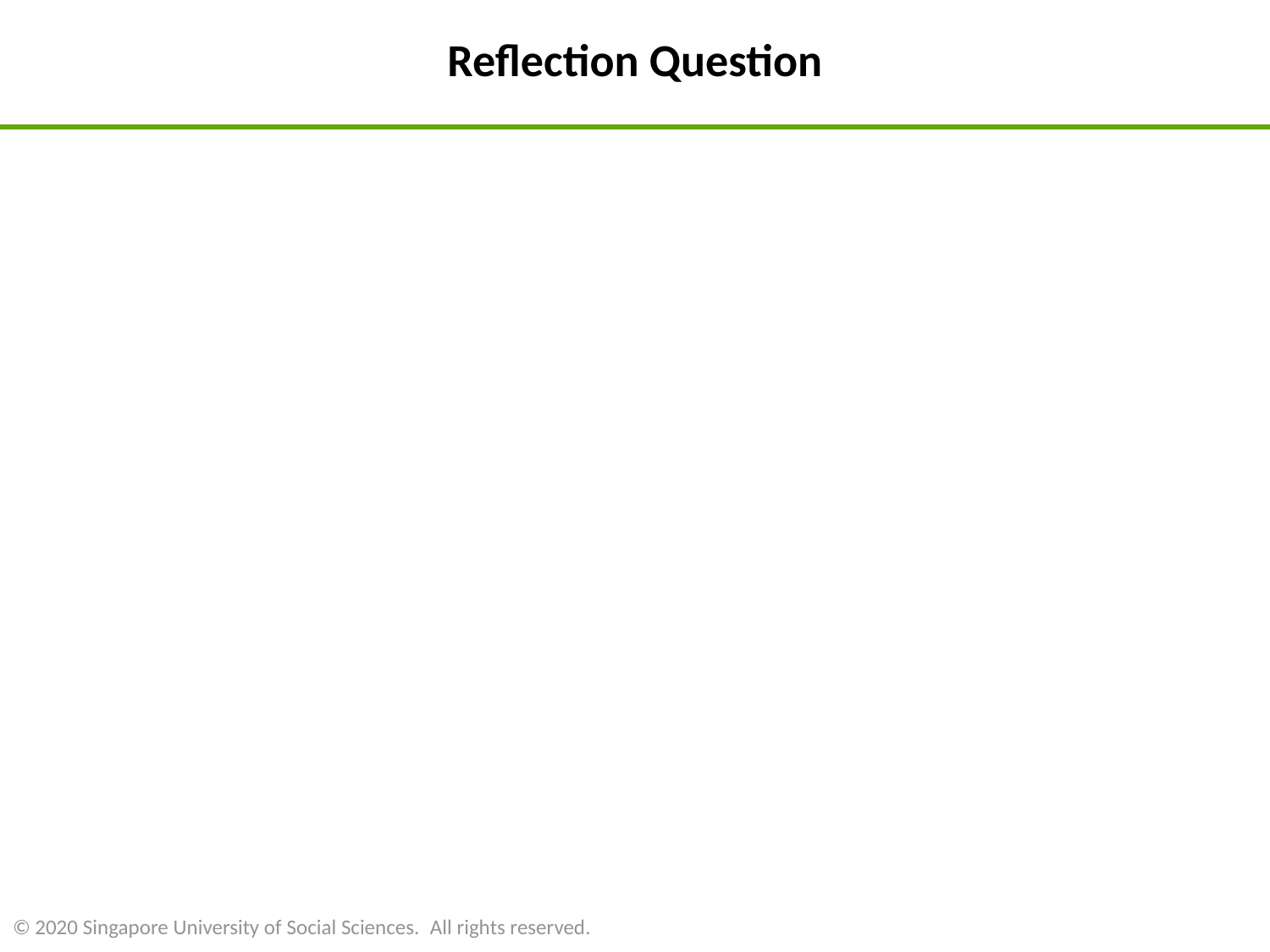

# Reflection Question

© 2020 Singapore University of Social Sciences.  All rights reserved.